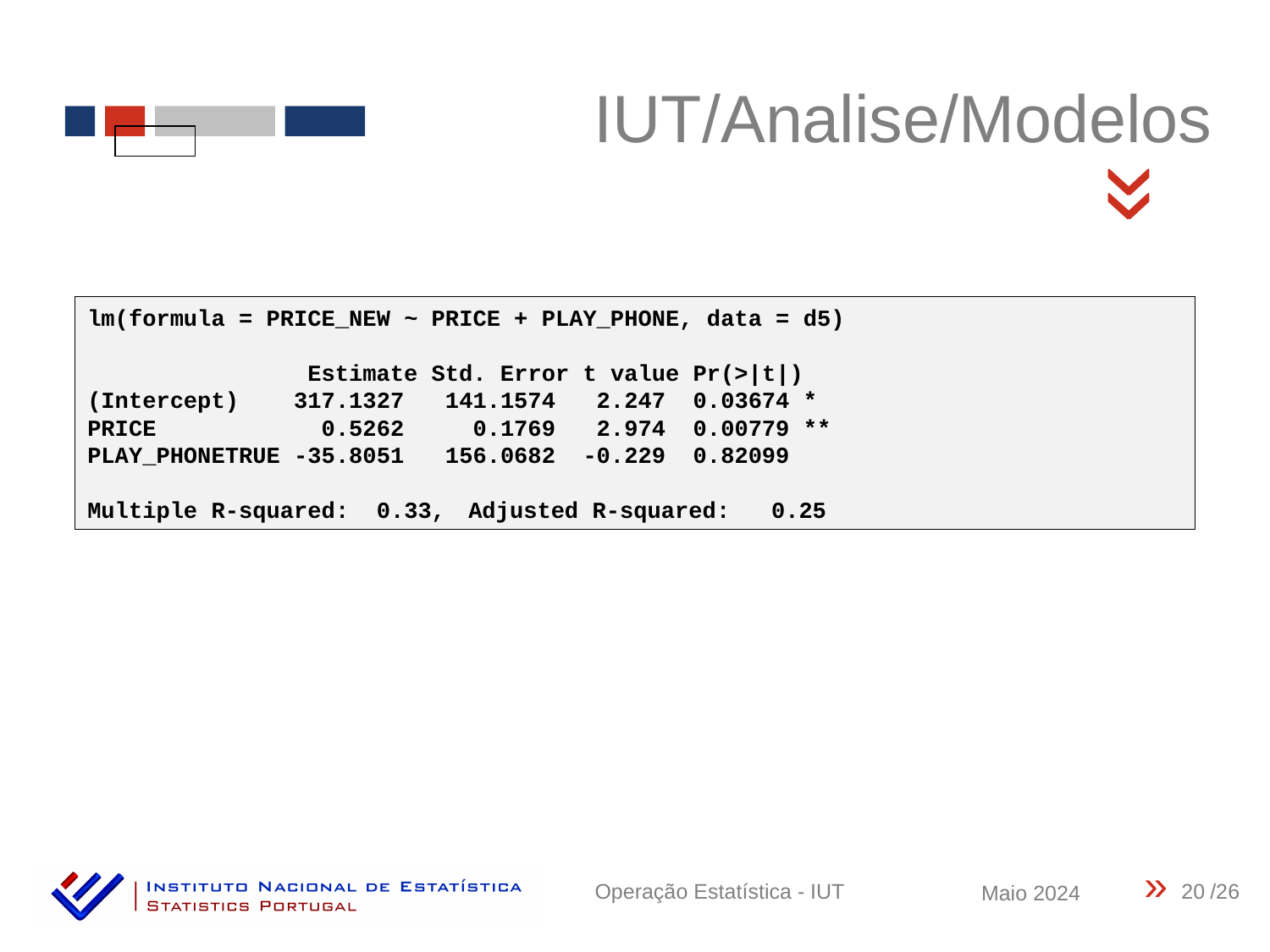

IUT/Analise/Modelos
«
lm(formula = PRICE_NEW ~ PRICE + PLAY_PHONE, data = d5)

                Estimate Std. Error t value Pr(>|t|)
(Intercept)    317.1327   141.1574   2.247  0.03674 *
PRICE            0.5262     0.1769   2.974  0.00779 **
PLAY_PHONETRUE -35.8051   156.0682  -0.229  0.82099

Multiple R-squared:  0.33,	Adjusted R-squared:   0.25
20